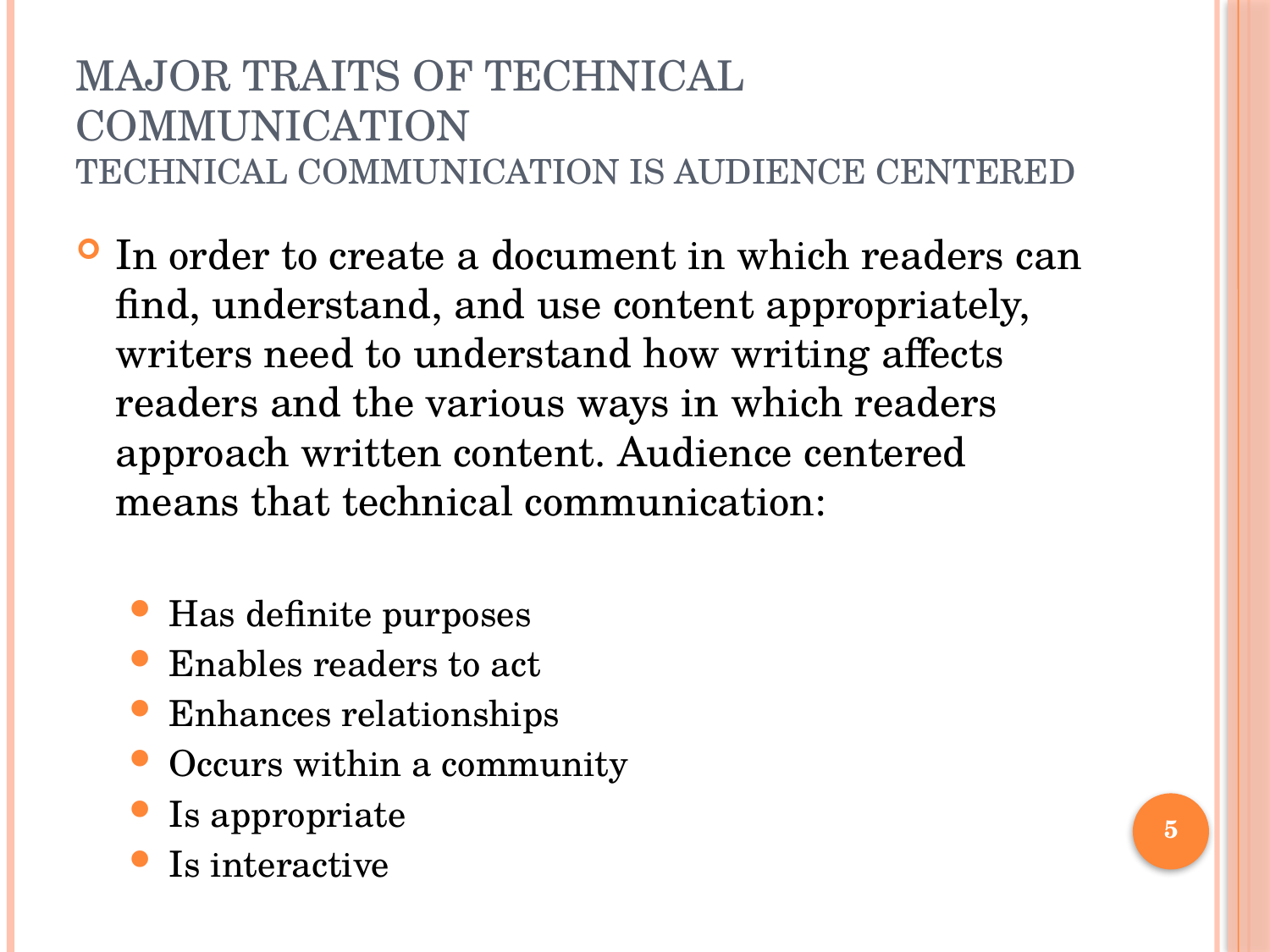

# Major Traits of Technical Communication Technical Communication is Audience Centered
In order to create a document in which readers can find, understand, and use content appropriately, writers need to understand how writing affects readers and the various ways in which readers approach written content. Audience centered means that technical communication:

Has definite purposes
Enables readers to act
Enhances relationships
Occurs within a community
Is appropriate
Is interactive
5